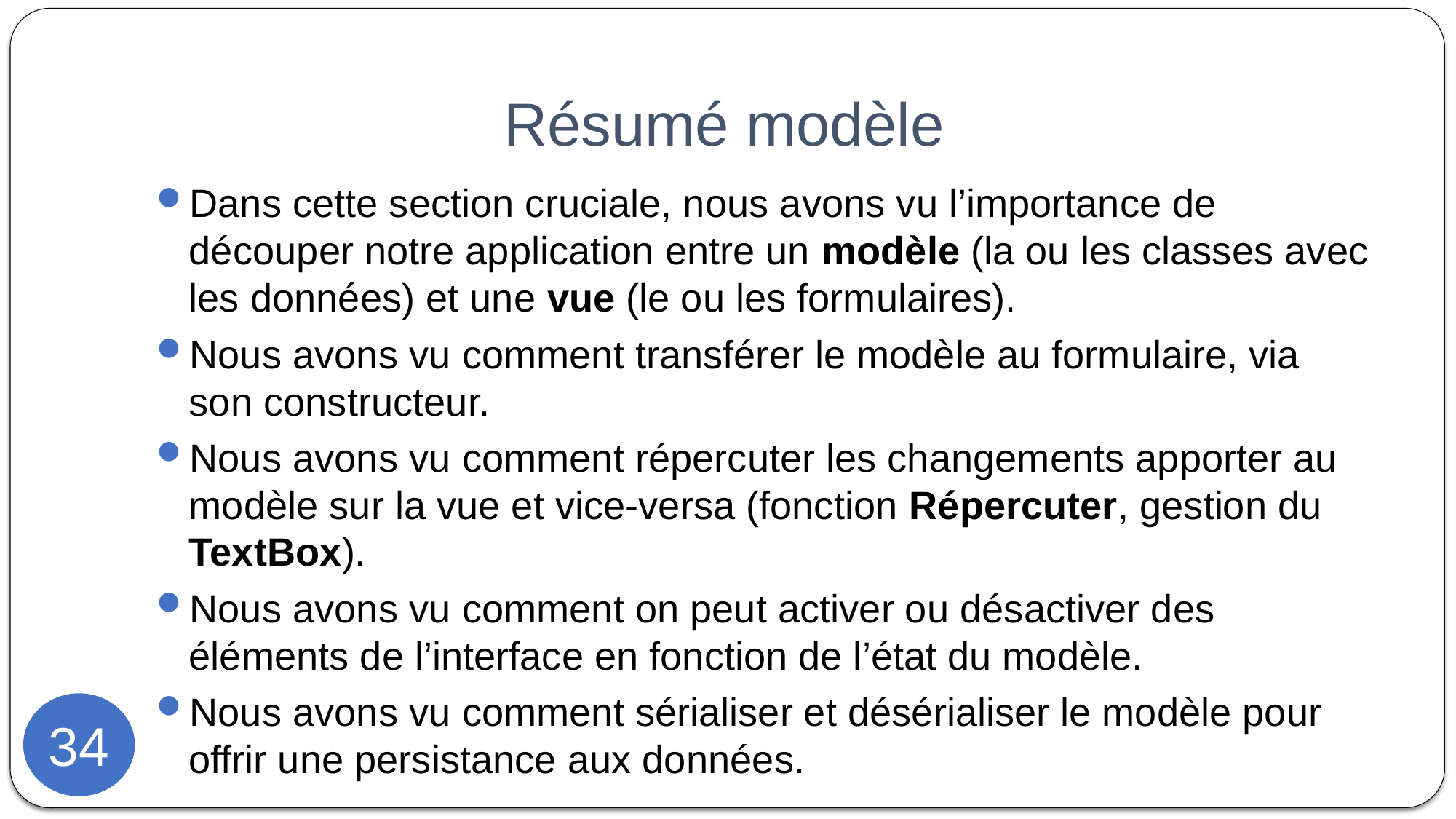

# Résumé modèle
Dans cette section cruciale, nous avons vu l’importance de découper notre application entre un modèle (la ou les classes avec les données) et une vue (le ou les formulaires).
Nous avons vu comment transférer le modèle au formulaire, via son constructeur.
Nous avons vu comment répercuter les changements apporter au modèle sur la vue et vice-versa (fonction Répercuter, gestion du TextBox).
Nous avons vu comment on peut activer ou désactiver des éléments de l’interface en fonction de l’état du modèle.
Nous avons vu comment sérialiser et désérialiser le modèle pour offrir une persistance aux données.
34